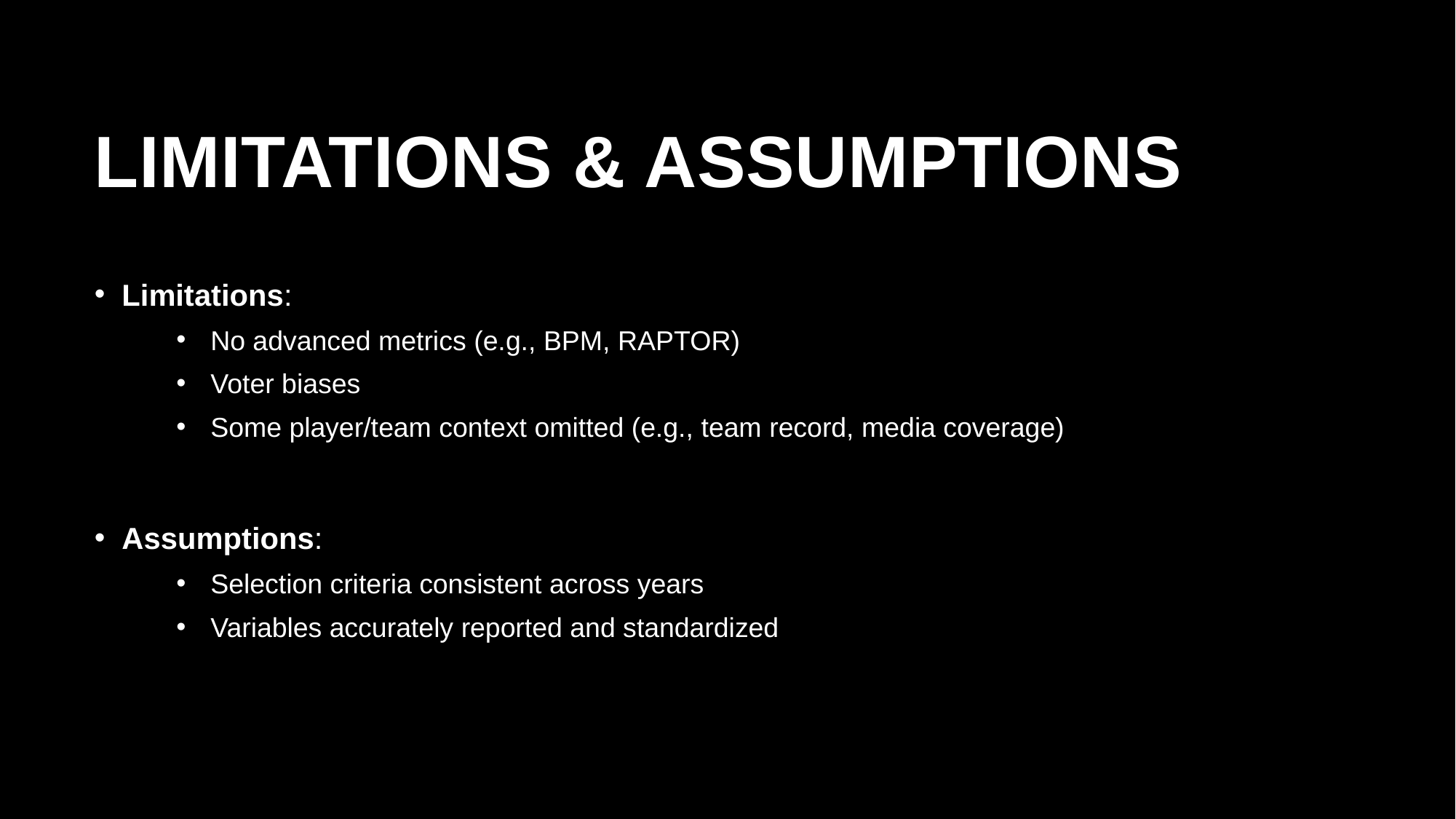

# Limitations & assumptions
Limitations:
No advanced metrics (e.g., BPM, RAPTOR)
Voter biases
Some player/team context omitted (e.g., team record, media coverage)

Assumptions:
Selection criteria consistent across years
Variables accurately reported and standardized